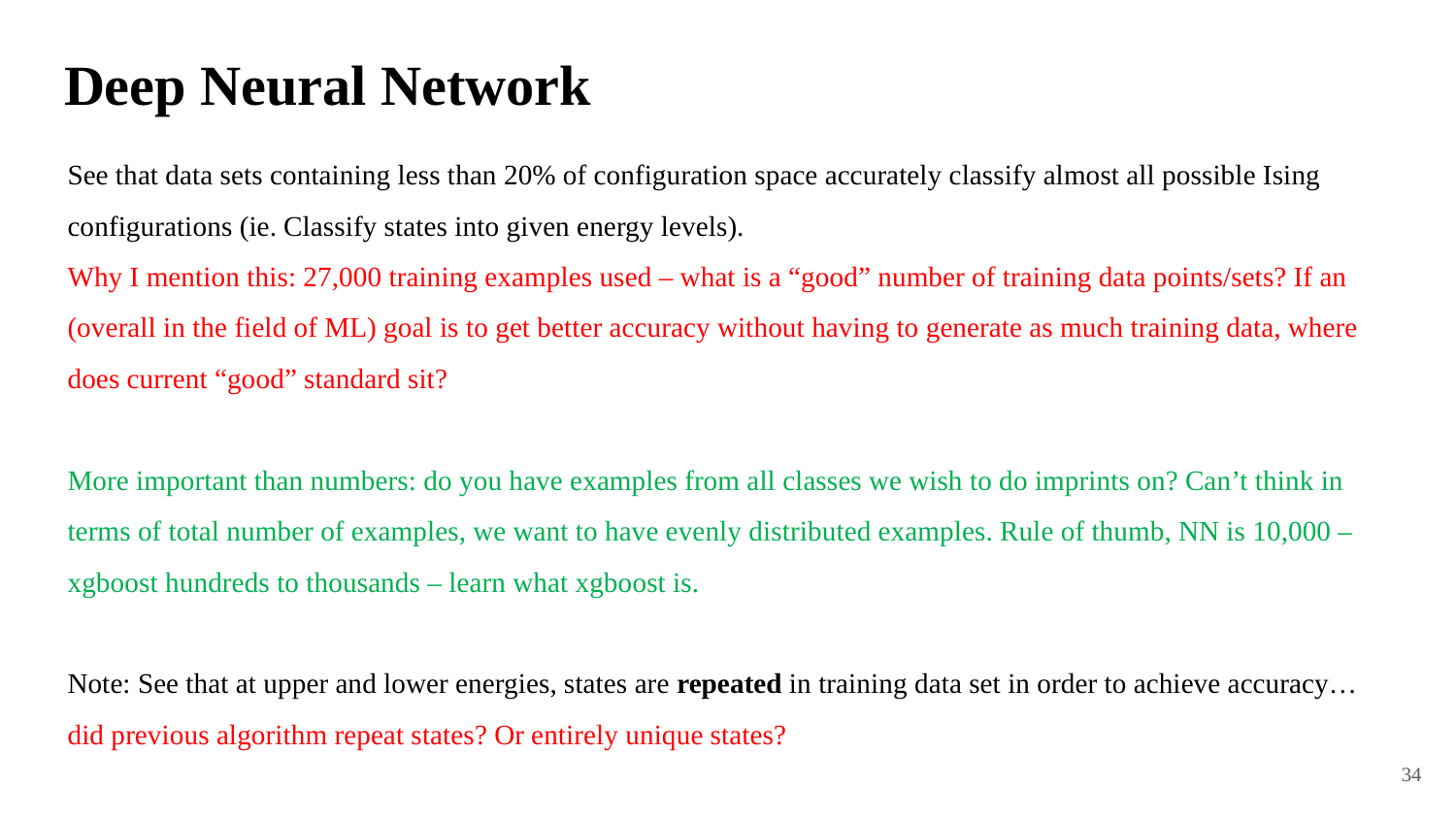

# Deep Neural Network
See that data sets containing less than 20% of configuration space accurately classify almost all possible Ising configurations (ie. Classify states into given energy levels).
Why I mention this: 27,000 training examples used – what is a “good” number of training data points/sets? If an (overall in the field of ML) goal is to get better accuracy without having to generate as much training data, where does current “good” standard sit?

More important than numbers: do you have examples from all classes we wish to do imprints on? Can’t think in terms of total number of examples, we want to have evenly distributed examples. Rule of thumb, NN is 10,000 – xgboost hundreds to thousands – learn what xgboost is.

Note: See that at upper and lower energies, states are repeated in training data set in order to achieve accuracy… did previous algorithm repeat states? Or entirely unique states?
34